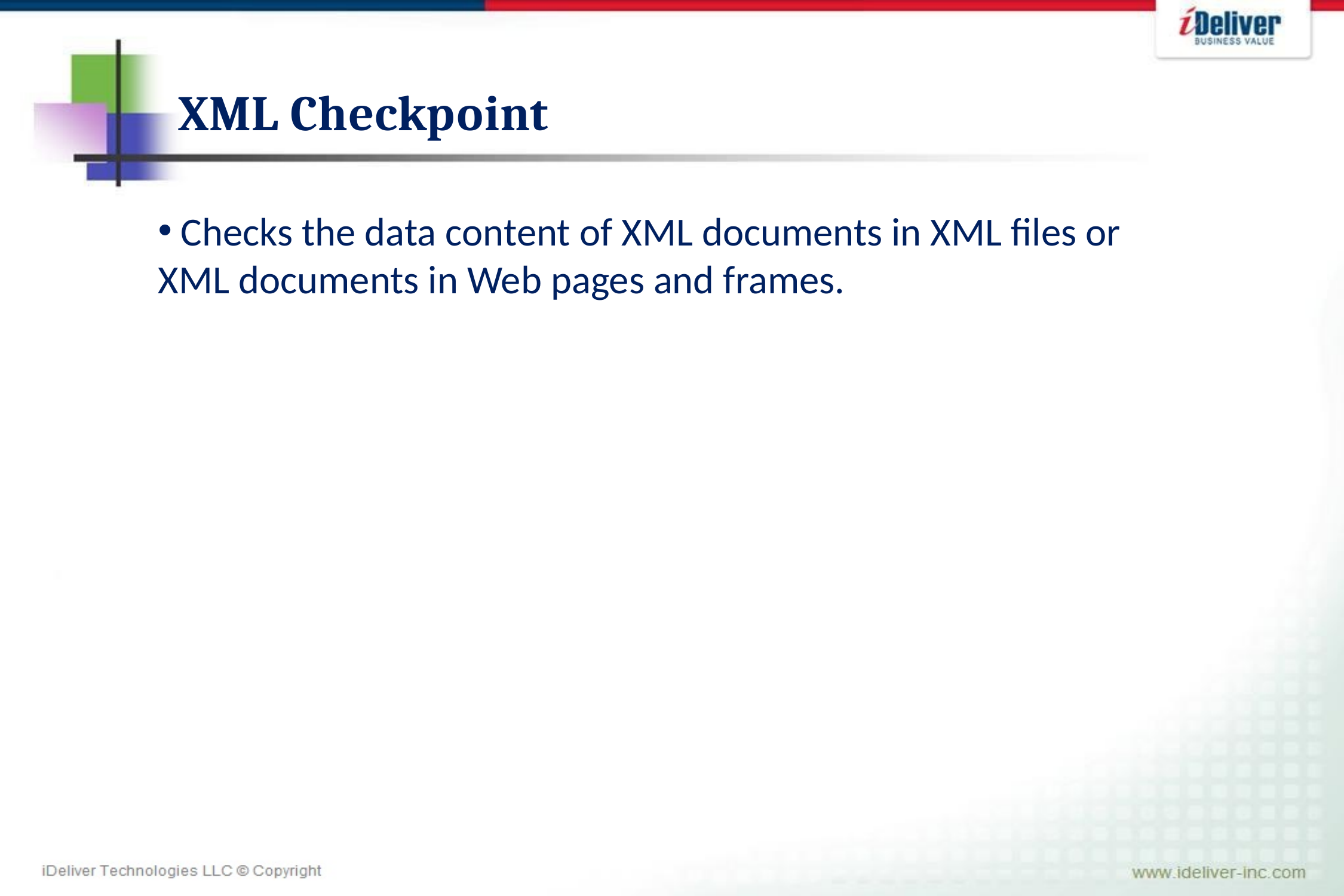

# XML Checkpoint
 Checks the data content of XML documents in XML files or XML documents in Web pages and frames.